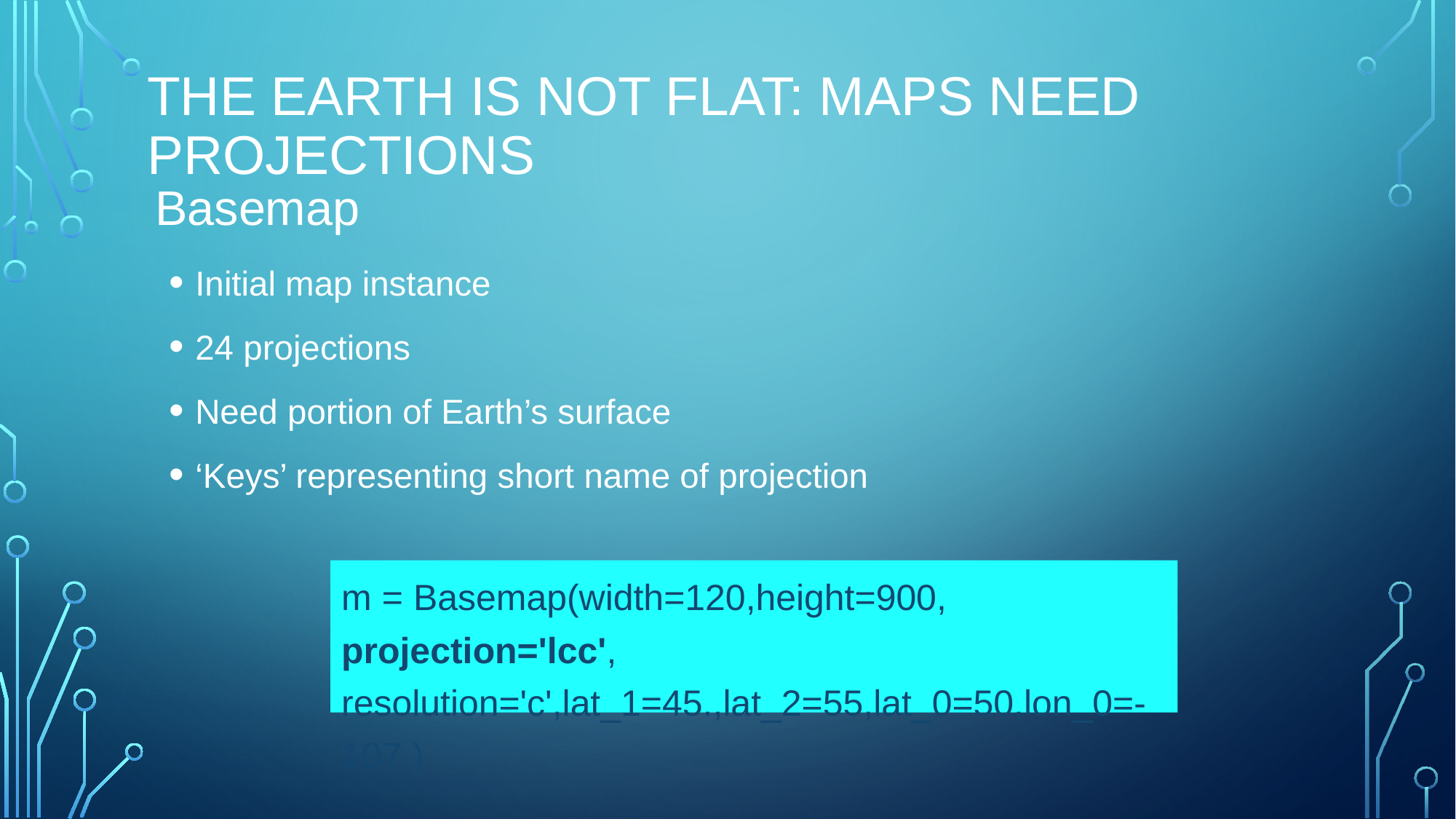

# The earth is not flat: Maps need projections
Basemap
Initial map instance
24 projections
Need portion of Earth’s surface
‘Keys’ representing short name of projection
m = Basemap(width=120,height=900, projection='lcc', resolution='c',lat_1=45.,lat_2=55,lat_0=50,lon_0=-107.)